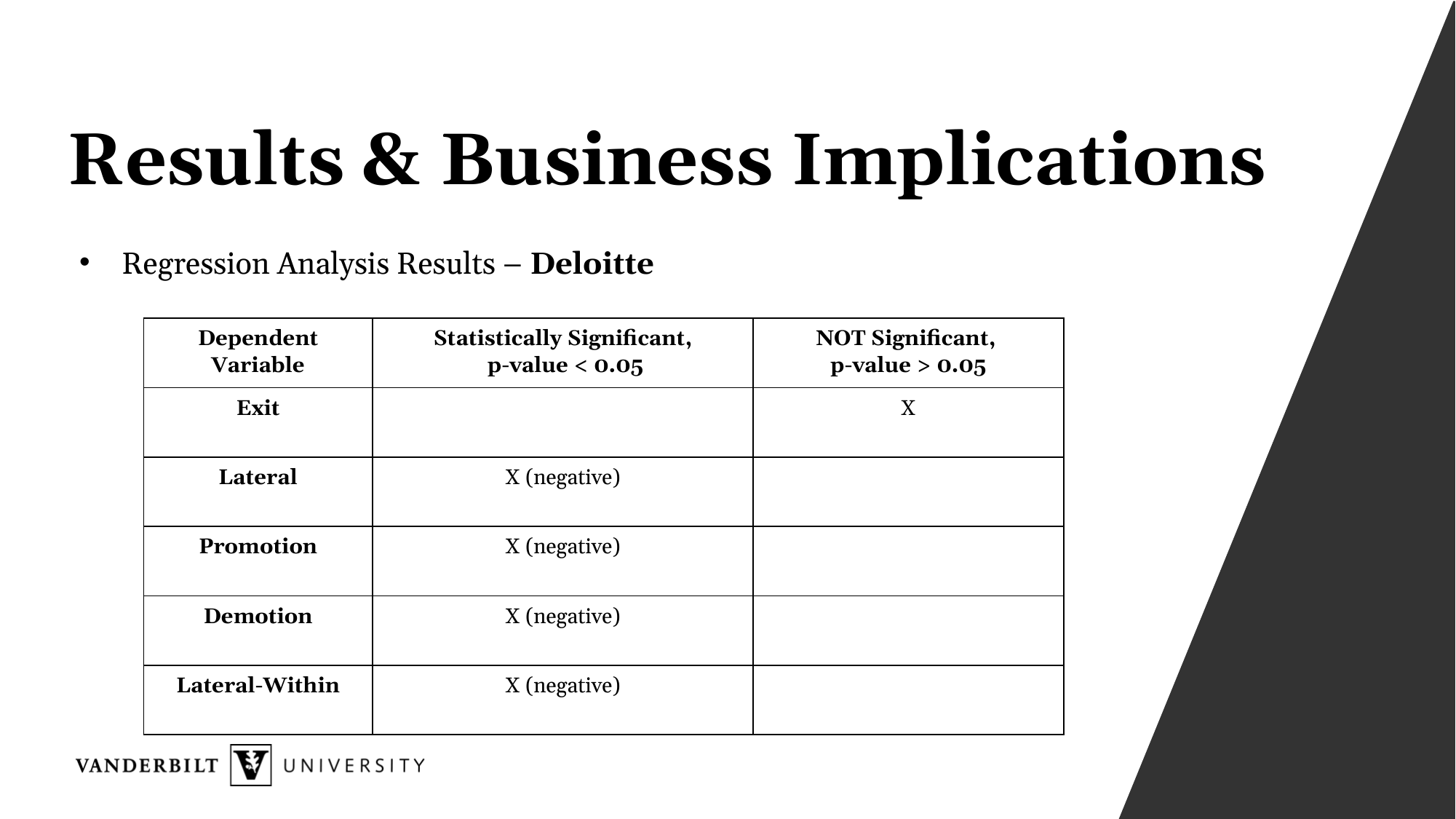

# Results & Business Implications
Regression Analysis Results – Deloitte

| Dependent Variable | Statistically Significant, p-value < 0.05 | NOT Significant, p-value > 0.05 |
| --- | --- | --- |
| Exit |  | X |
| Lateral | X (negative) |  |
| Promotion | X (negative) |  |
| Demotion | X (negative) |  |
| Lateral-Within | X (negative) |  |